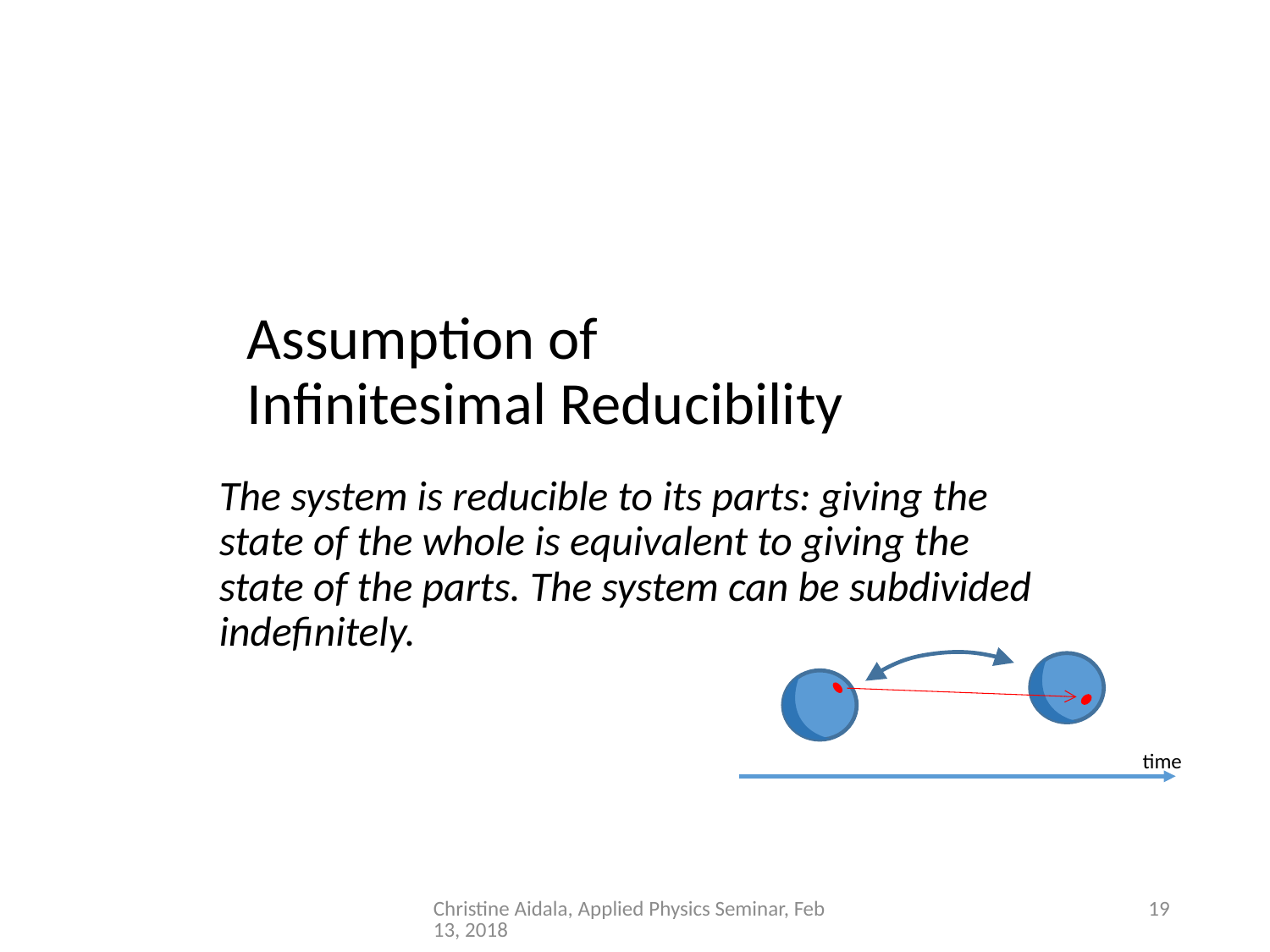

# Assumption of Infinitesimal Reducibility
The system is reducible to its parts: giving the state of the whole is equivalent to giving the state of the parts. The system can be subdivided indefinitely.

time
Christine Aidala, Applied Physics Seminar, Feb 13, 2018
19